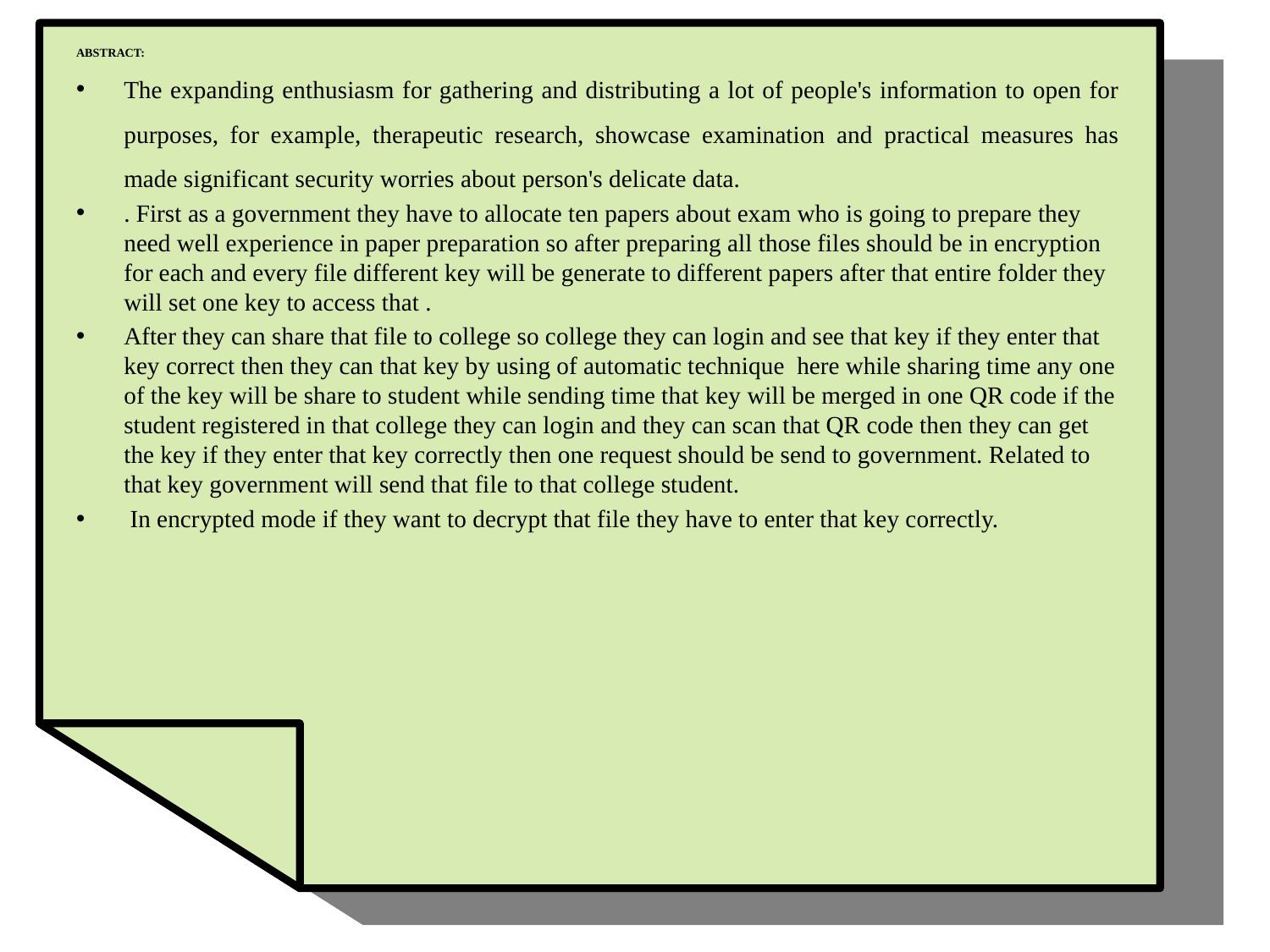

# ABSTRACT:
The expanding enthusiasm for gathering and distributing a lot of people's information to open for purposes, for example, therapeutic research, showcase examination and practical measures has made significant security worries about person's delicate data.
. First as a government they have to allocate ten papers about exam who is going to prepare they need well experience in paper preparation so after preparing all those files should be in encryption for each and every file different key will be generate to different papers after that entire folder they will set one key to access that .
After they can share that file to college so college they can login and see that key if they enter that key correct then they can that key by using of automatic technique  here while sharing time any one of the key will be share to student while sending time that key will be merged in one QR code if the student registered in that college they can login and they can scan that QR code then they can get the key if they enter that key correctly then one request should be send to government. Related to that key government will send that file to that college student.
 In encrypted mode if they want to decrypt that file they have to enter that key correctly.